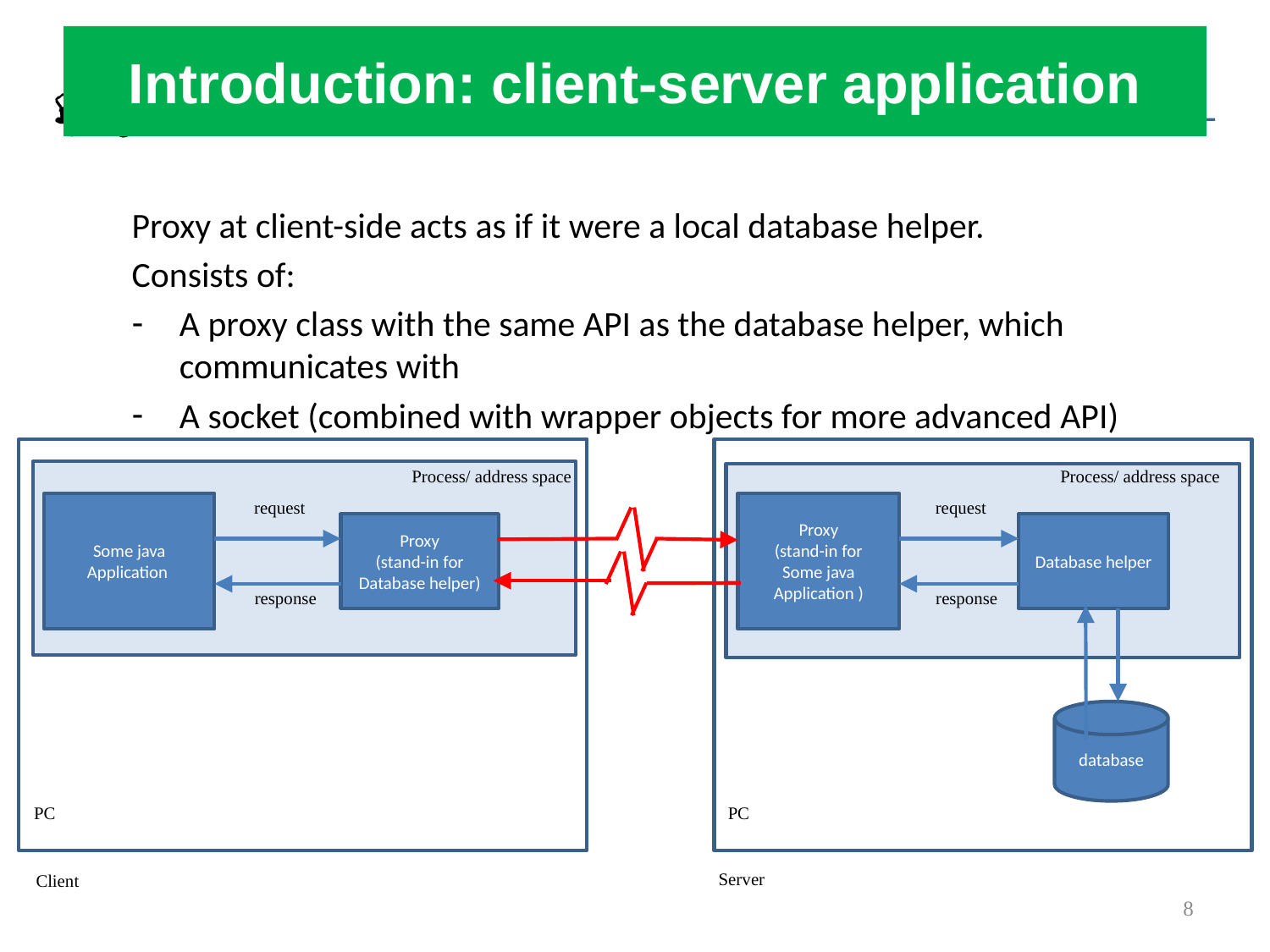

# Introduction: client-server application
Proxy at client-side acts as if it were a local database helper.
Consists of:
A proxy class with the same API as the database helper, which communicates with
A socket (combined with wrapper objects for more advanced API)

Process/ address space

request
Proxy
(stand-in for
Some java
Application )
Database helper
response
database
PC
Process/ address space

request
Some java
Application
Proxy
(stand-in for
Database helper)
response
PC
Server
Client
8